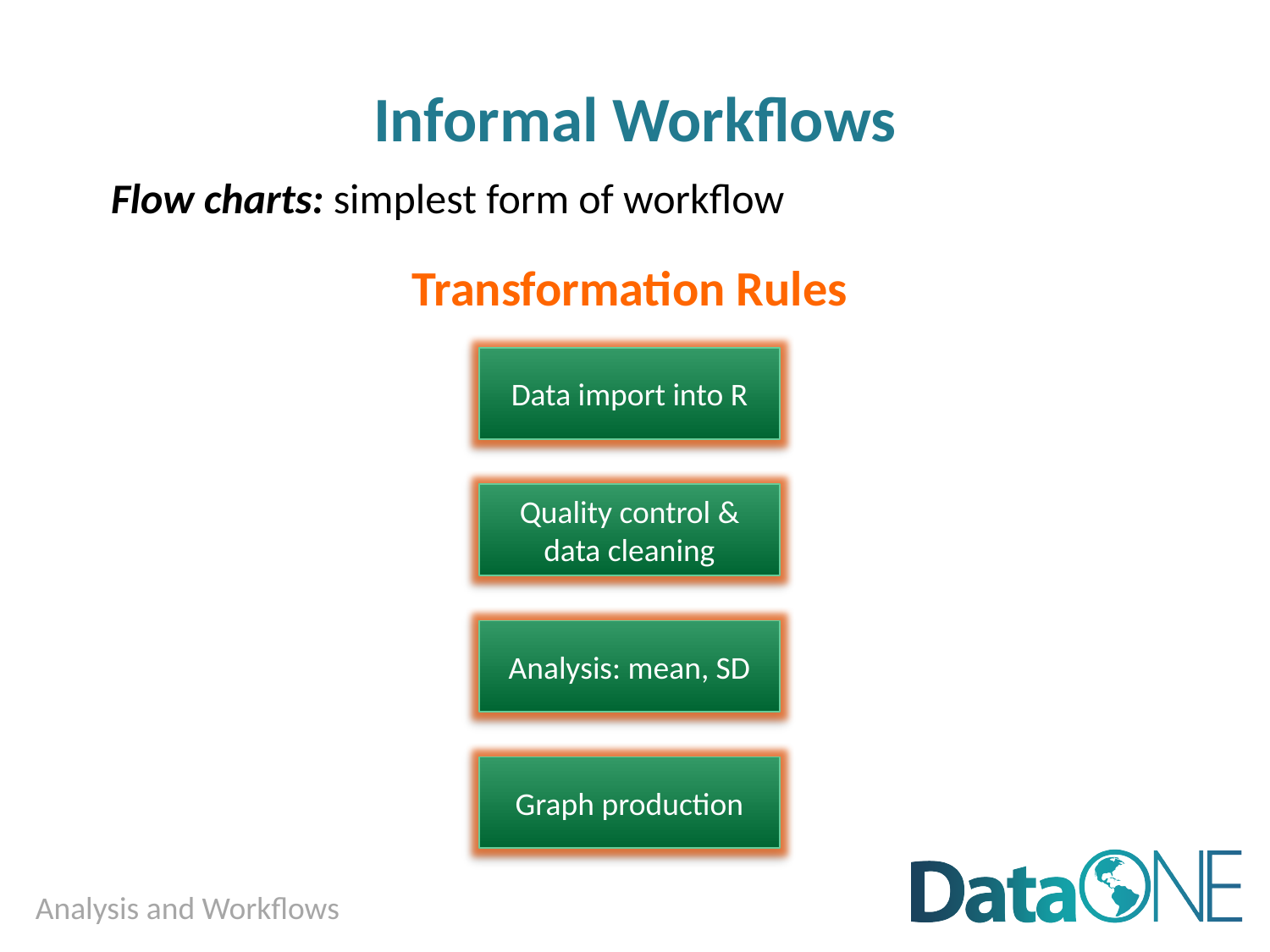

# Informal Workflows
Flow charts: simplest form of workflow

Transformation Rules
Data import into R
Quality control & data cleaning
Analysis: mean, SD
Graph production